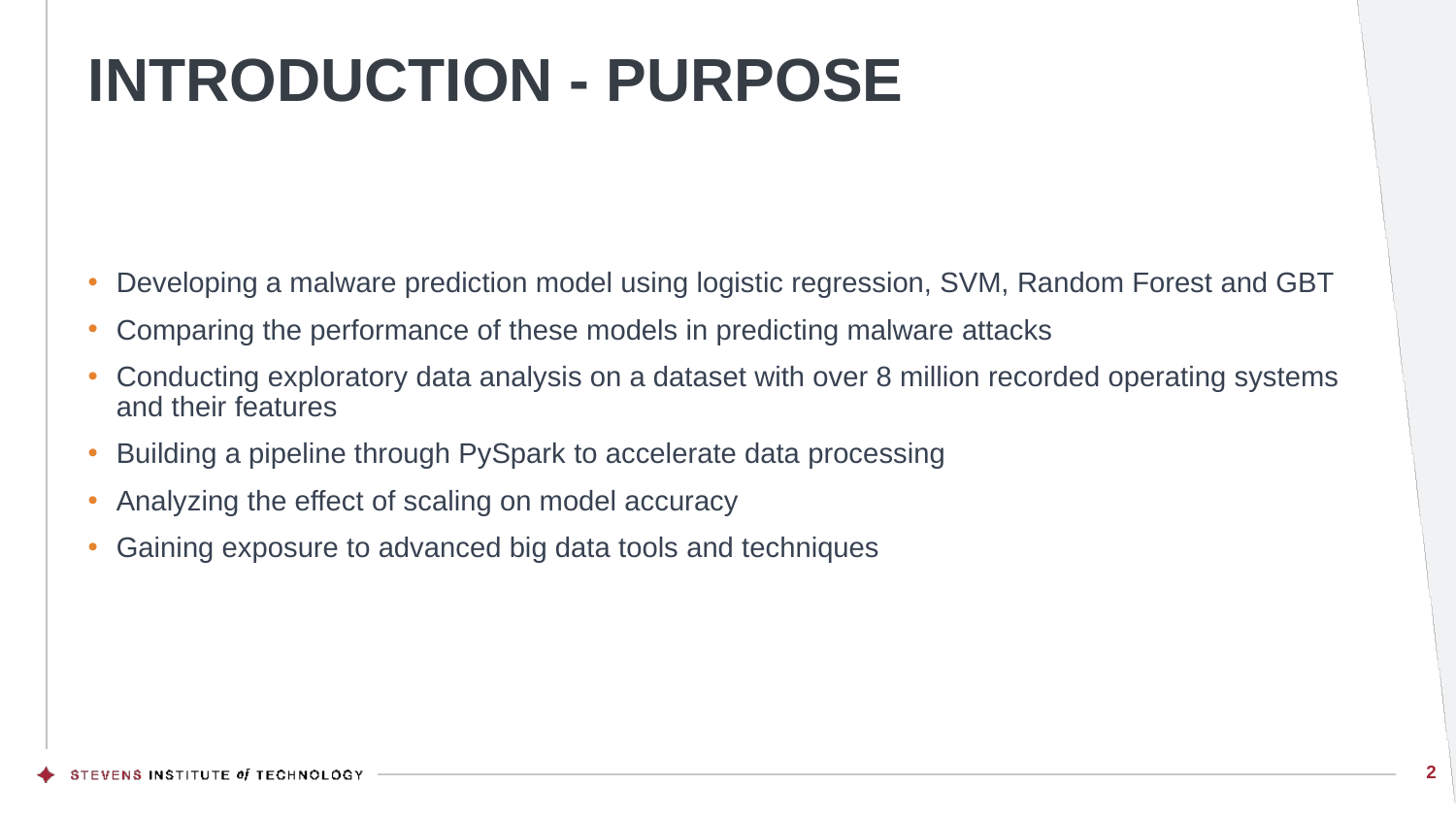

# INTRODUCTION - PURPOSE
Developing a malware prediction model using logistic regression, SVM, Random Forest and GBT
Comparing the performance of these models in predicting malware attacks
Conducting exploratory data analysis on a dataset with over 8 million recorded operating systems and their features
Building a pipeline through PySpark to accelerate data processing
Analyzing the effect of scaling on model accuracy
Gaining exposure to advanced big data tools and techniques

2